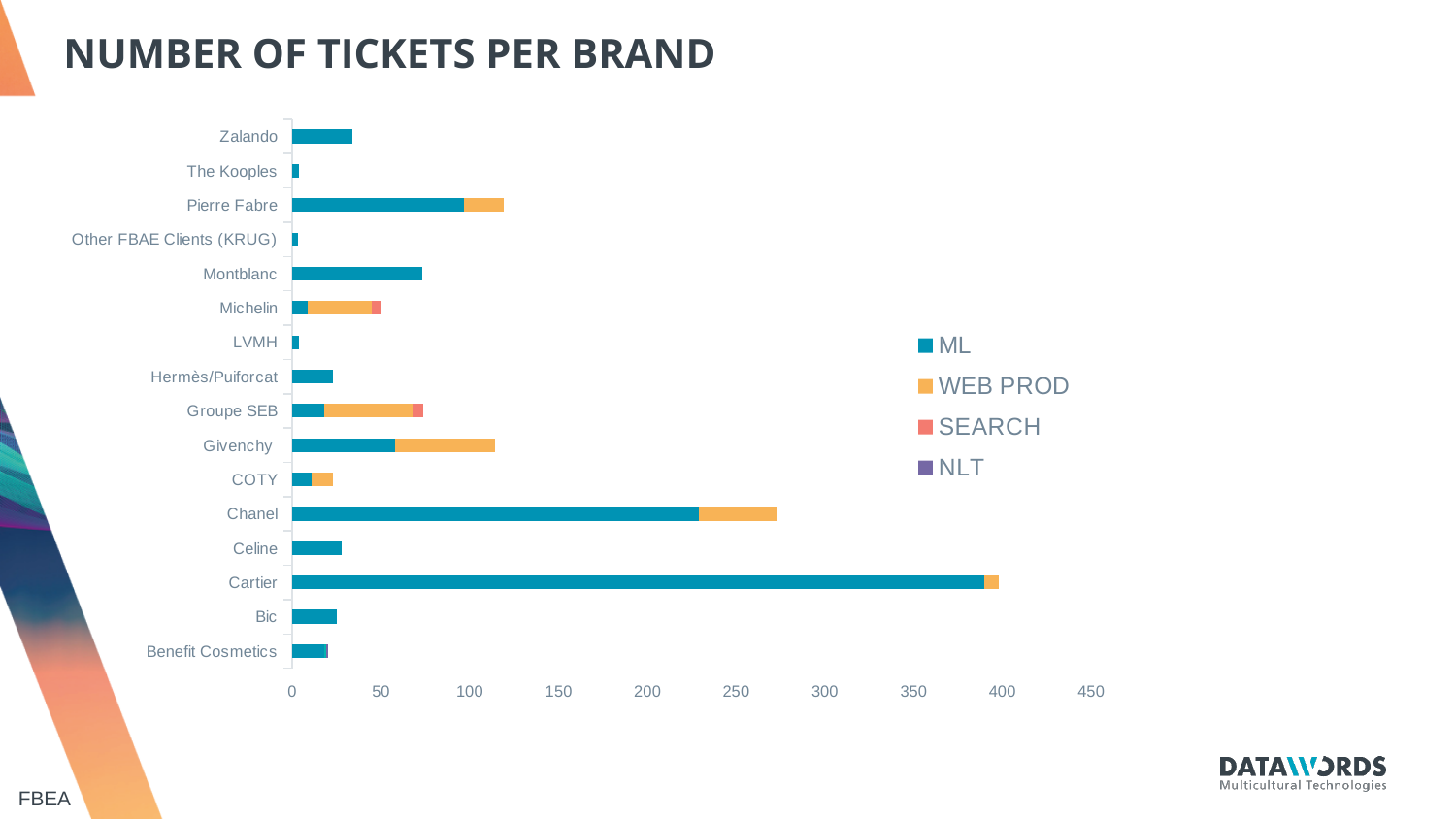

NUMBER OF TICKETS PER BRAND

[unsupported chart]

FBEA